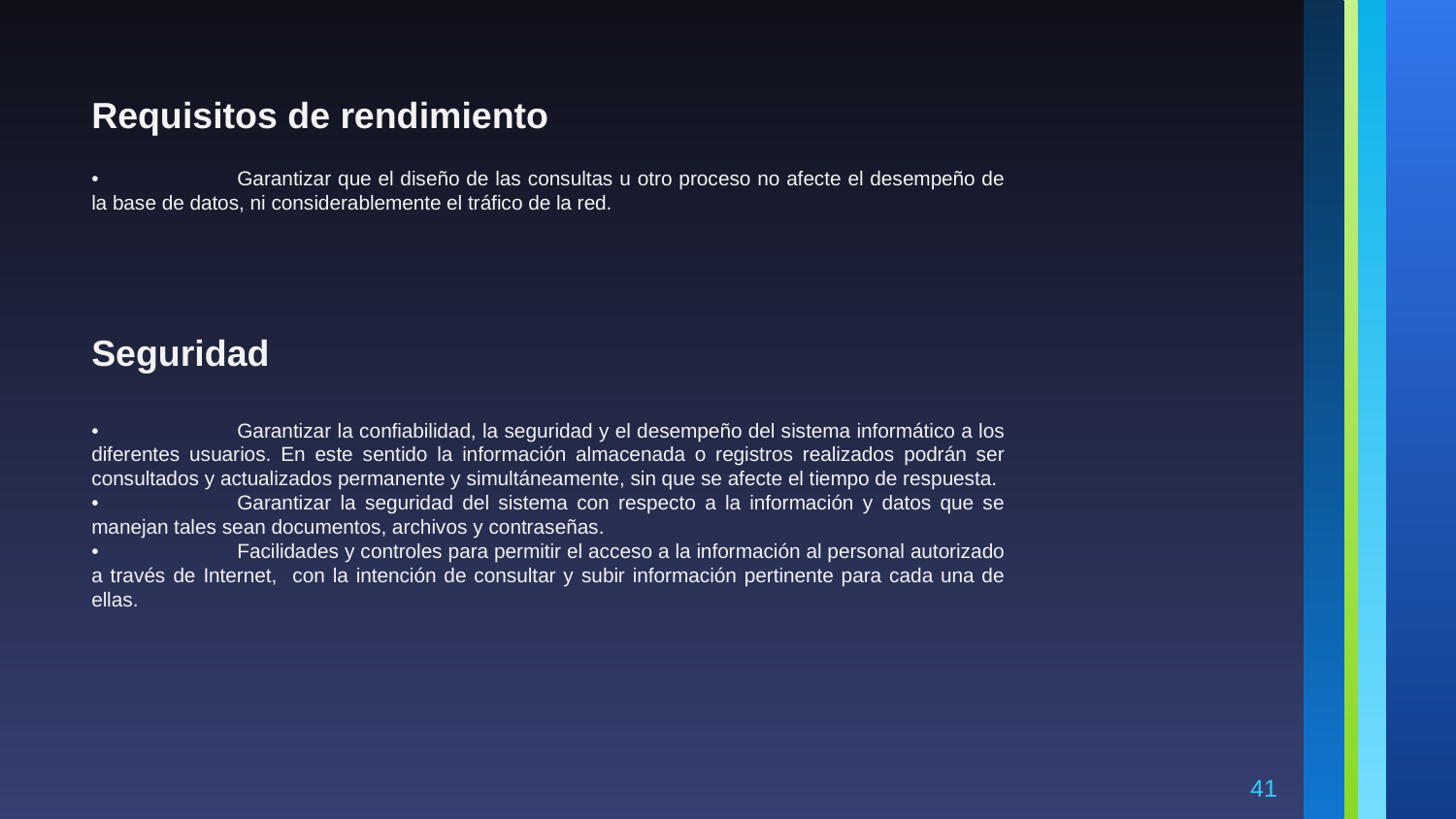

Requisitos de rendimiento

•	Garantizar que el diseño de las consultas u otro proceso no afecte el desempeño de la base de datos, ni considerablemente el tráfico de la red.

Seguridad

•	Garantizar la confiabilidad, la seguridad y el desempeño del sistema informático a los diferentes usuarios. En este sentido la información almacenada o registros realizados podrán ser consultados y actualizados permanente y simultáneamente, sin que se afecte el tiempo de respuesta.
•	Garantizar la seguridad del sistema con respecto a la información y datos que se manejan tales sean documentos, archivos y contraseñas.
•	Facilidades y controles para permitir el acceso a la información al personal autorizado a través de Internet,  con la intención de consultar y subir información pertinente para cada una de ellas.
41